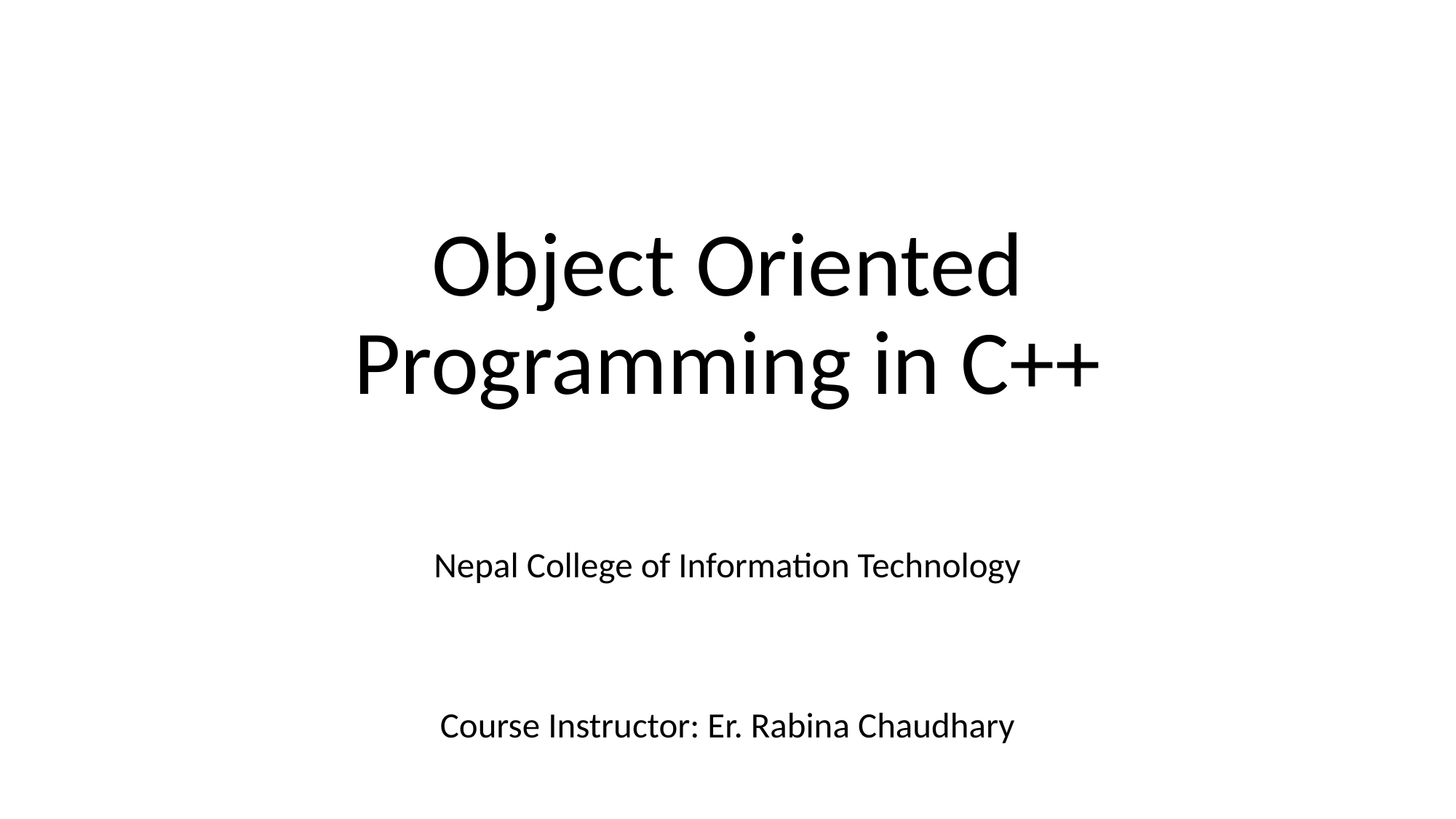

# Object Oriented Programming in C++

Nepal College of Information Technology

Course Instructor: Er. Rabina Chaudhary